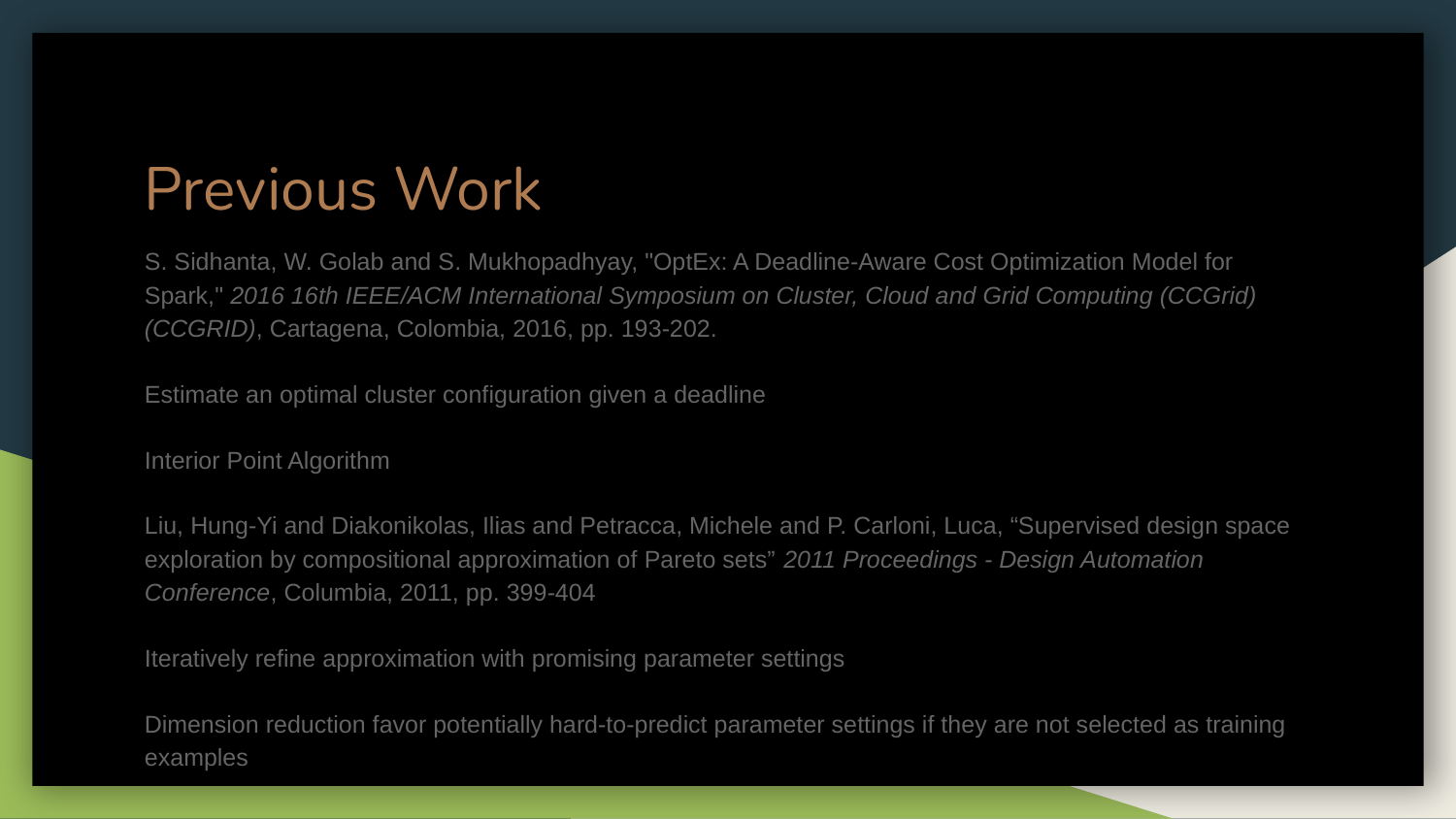

Previous Work
S. Sidhanta, W. Golab and S. Mukhopadhyay, "OptEx: A Deadline-Aware Cost Optimization Model for Spark," 2016 16th IEEE/ACM International Symposium on Cluster, Cloud and Grid Computing (CCGrid)(CCGRID), Cartagena, Colombia, 2016, pp. 193-202.
Estimate an optimal cluster configuration given a deadline
Interior Point Algorithm
Liu, Hung-Yi and Diakonikolas, Ilias and Petracca, Michele and P. Carloni, Luca, “Supervised design space exploration by compositional approximation of Pareto sets” 2011 Proceedings - Design Automation Conference, Columbia, 2011, pp. 399-404
Iteratively refine approximation with promising parameter settings
Dimension reduction favor potentially hard-to-predict parameter settings if they are not selected as training examples